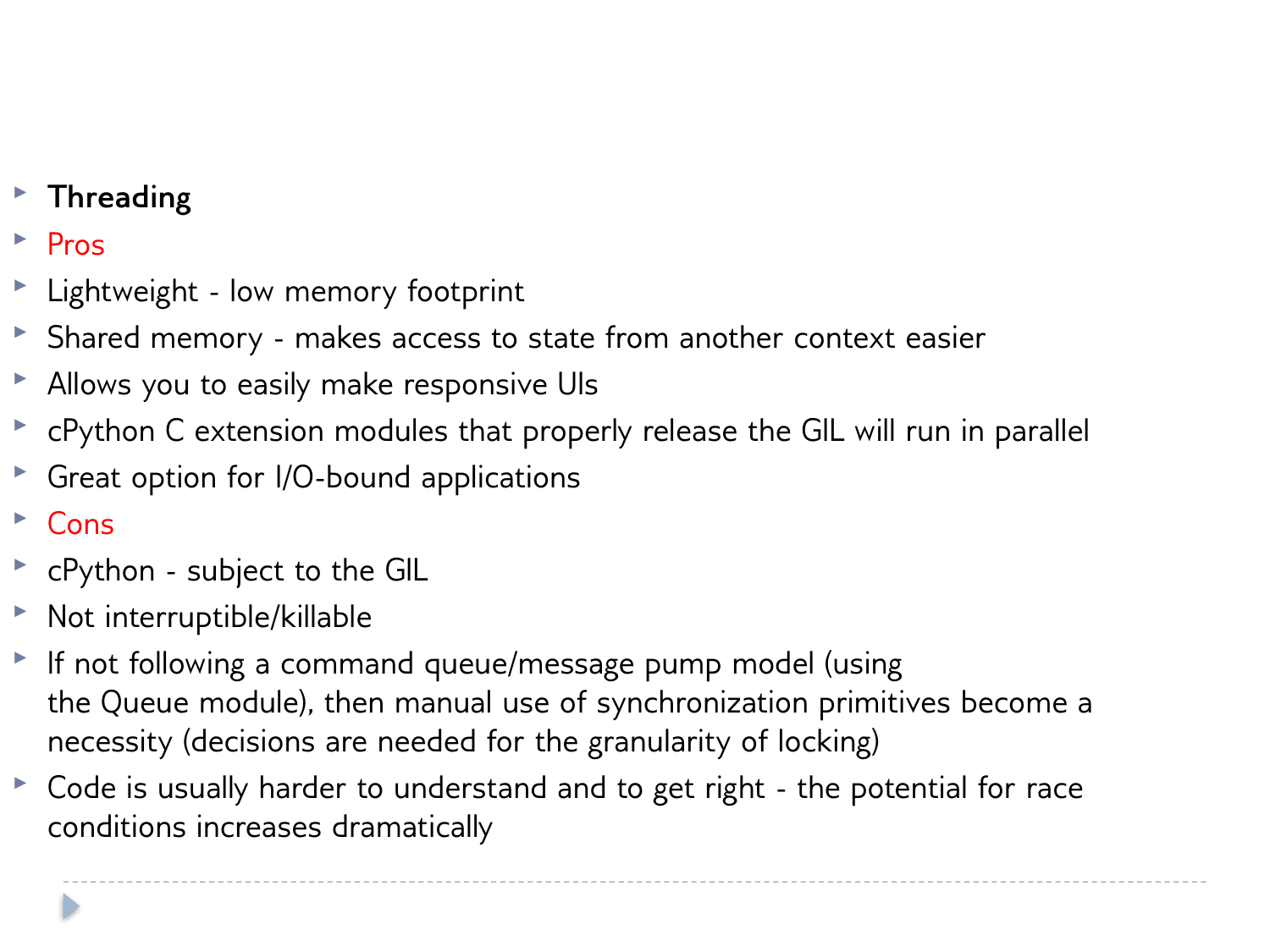

Threading
Pros
Lightweight - low memory footprint
Shared memory - makes access to state from another context easier
Allows you to easily make responsive UIs
cPython C extension modules that properly release the GIL will run in parallel
Great option for I/O-bound applications
Cons
cPython - subject to the GIL
Not interruptible/killable
If not following a command queue/message pump model (using the Queue module), then manual use of synchronization primitives become a necessity (decisions are needed for the granularity of locking)
Code is usually harder to understand and to get right - the potential for race conditions increases dramatically